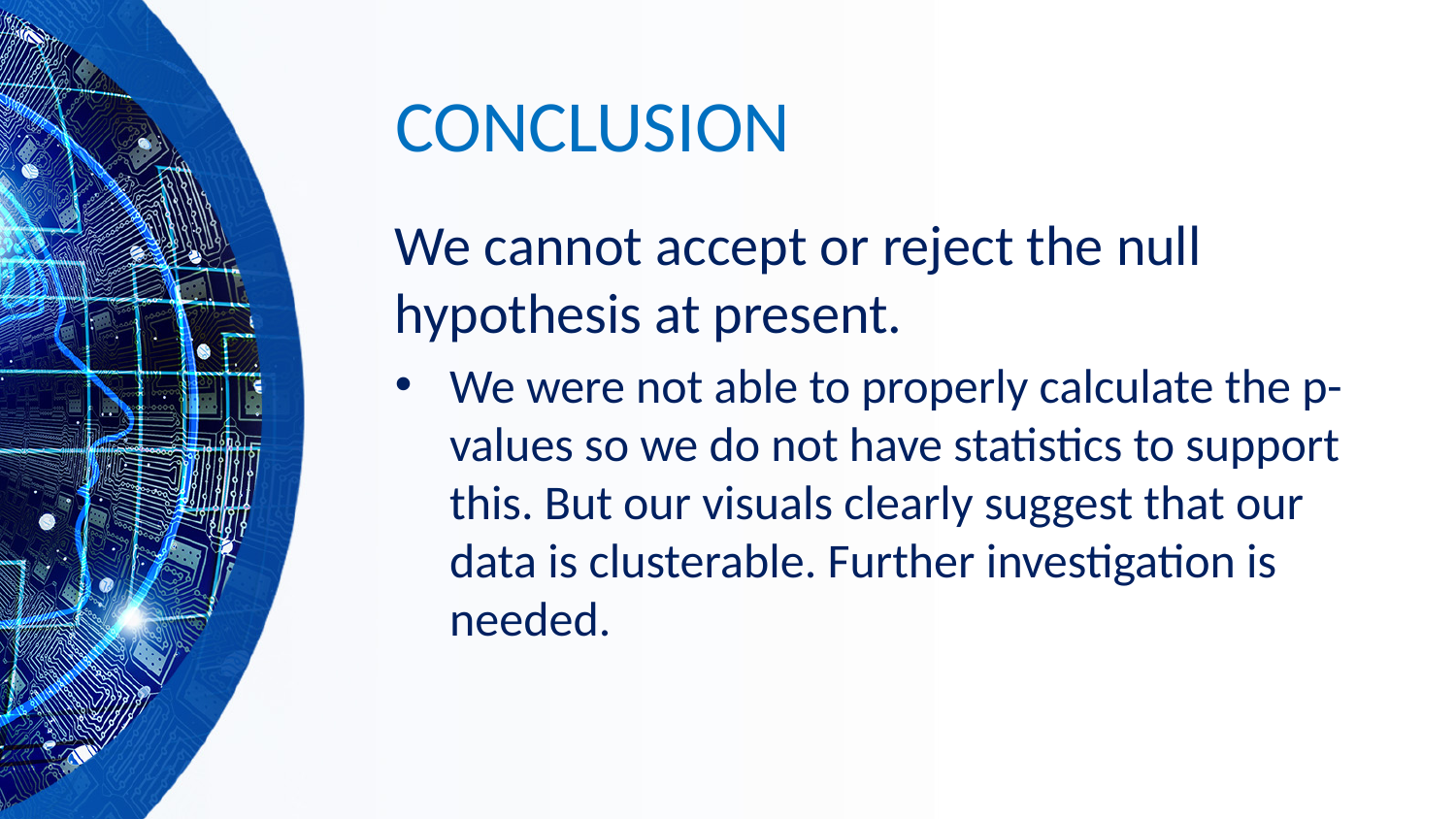

# CONCLUSION
We cannot accept or reject the null hypothesis at present.
We were not able to properly calculate the p-values so we do not have statistics to support this. But our visuals clearly suggest that our data is clusterable. Further investigation is needed.